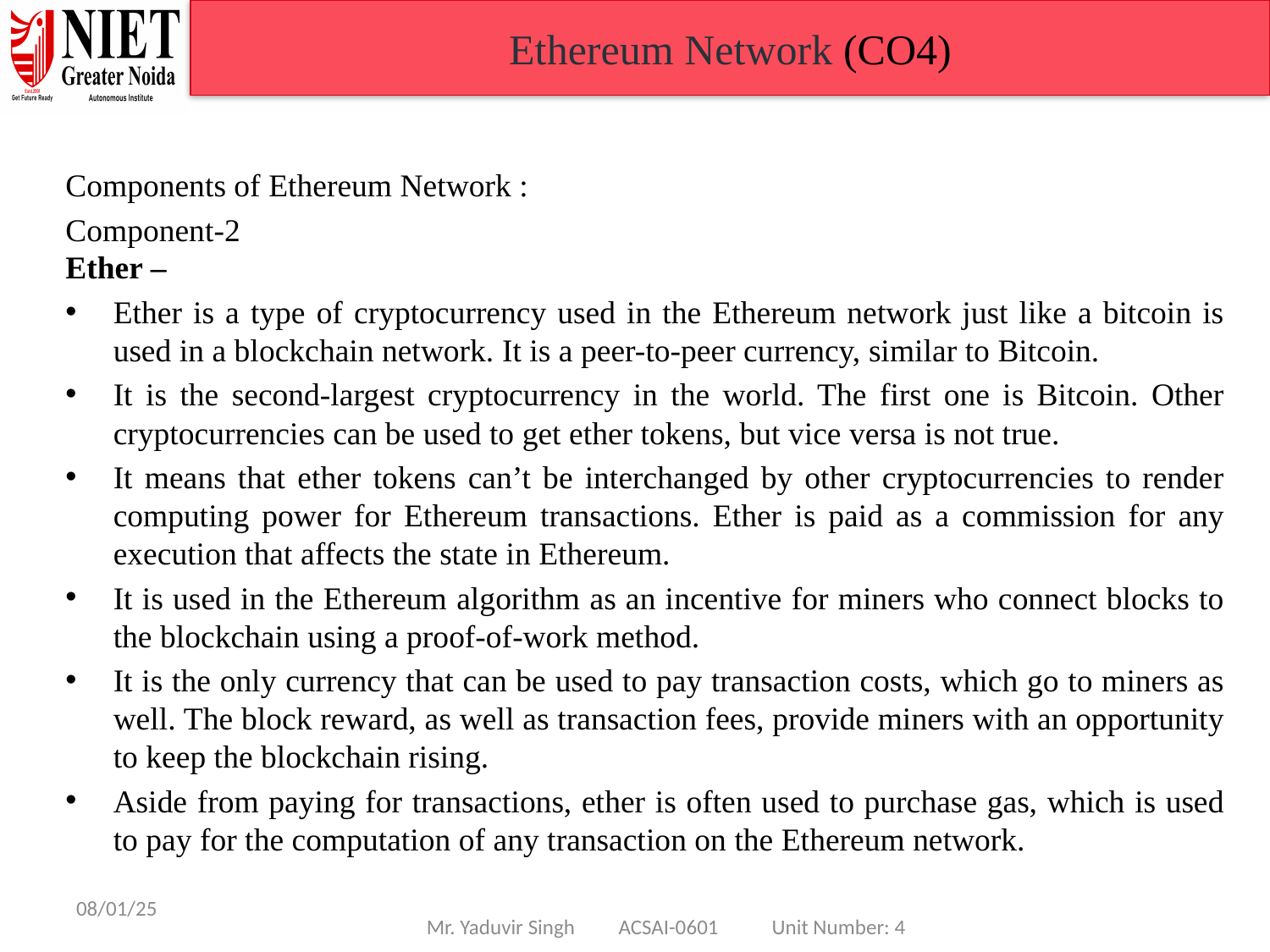

Ethereum Network (CO4)
Components of Ethereum Network :
Component-2
Ether –
Ether is a type of cryptocurrency used in the Ethereum network just like a bitcoin is used in a blockchain network. It is a peer-to-peer currency, similar to Bitcoin.
It is the second-largest cryptocurrency in the world. The first one is Bitcoin. Other cryptocurrencies can be used to get ether tokens, but vice versa is not true.
It means that ether tokens can’t be interchanged by other cryptocurrencies to render computing power for Ethereum transactions. Ether is paid as a commission for any execution that affects the state in Ethereum.
It is used in the Ethereum algorithm as an incentive for miners who connect blocks to the blockchain using a proof-of-work method.
It is the only currency that can be used to pay transaction costs, which go to miners as well. The block reward, as well as transaction fees, provide miners with an opportunity to keep the blockchain rising.
Aside from paying for transactions, ether is often used to purchase gas, which is used to pay for the computation of any transaction on the Ethereum network.

08/01/25
Mr. Yaduvir Singh         ACSAI-0601           Unit Number: 4